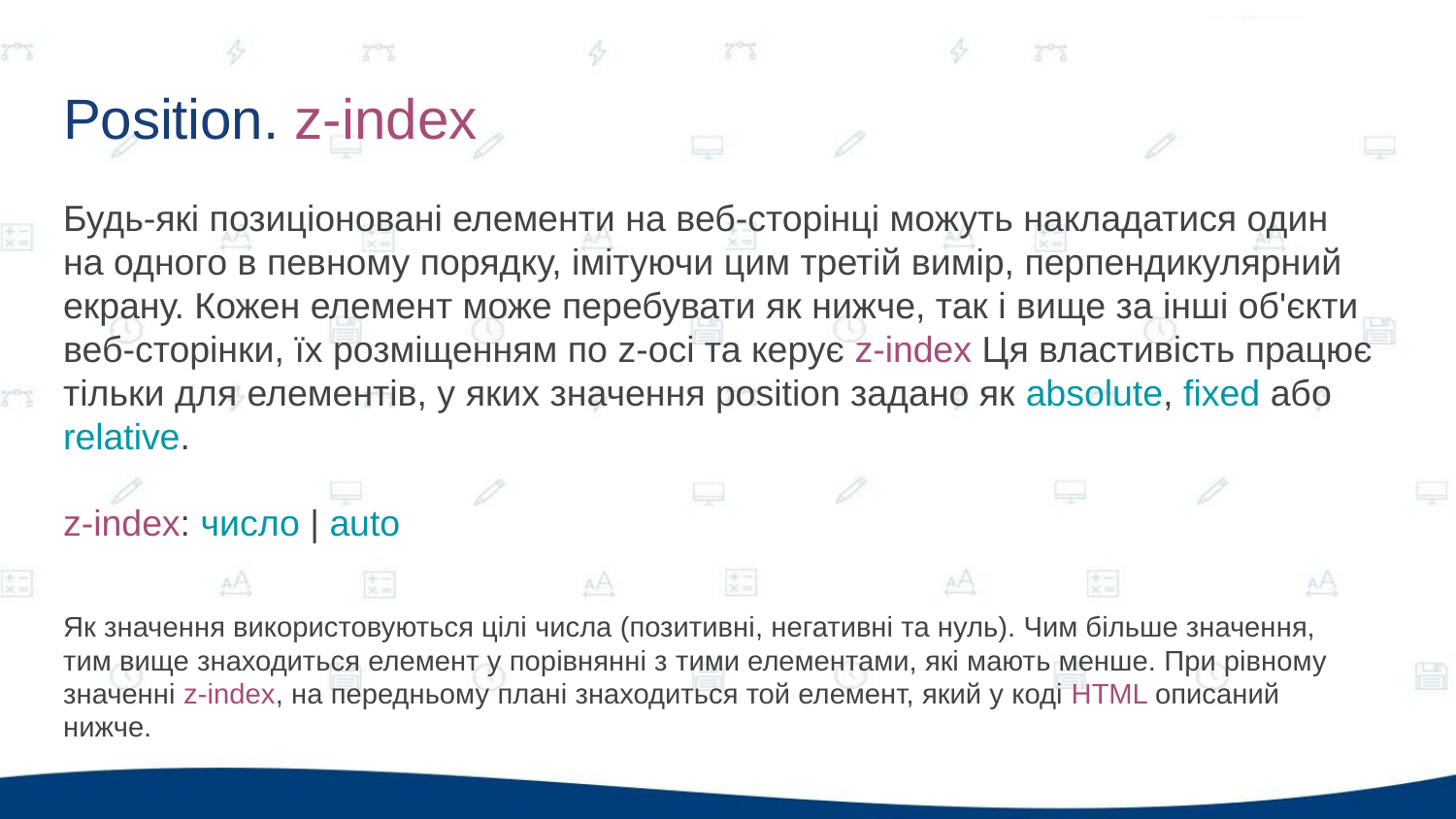

# Position. z-index
Будь-які позиціоновані елементи на веб-сторінці можуть накладатися один на одного в певному порядку, імітуючи цим третій вимір, перпендикулярний екрану. Кожен елемент може перебувати як нижче, так і вище за інші об'єкти веб-сторінки, їх розміщенням по z-осі та керує z-index Ця властивість працює тільки для елементів, у яких значення position задано як absolute, fixed або relative.

z-index: число | auto

Як значення використовуються цілі числа (позитивні, негативні та нуль). Чим більше значення, тим вище знаходиться елемент у порівнянні з тими елементами, які мають менше. При рівному значенні z-index, на передньому плані знаходиться той елемент, який у коді HTML описаний нижче.